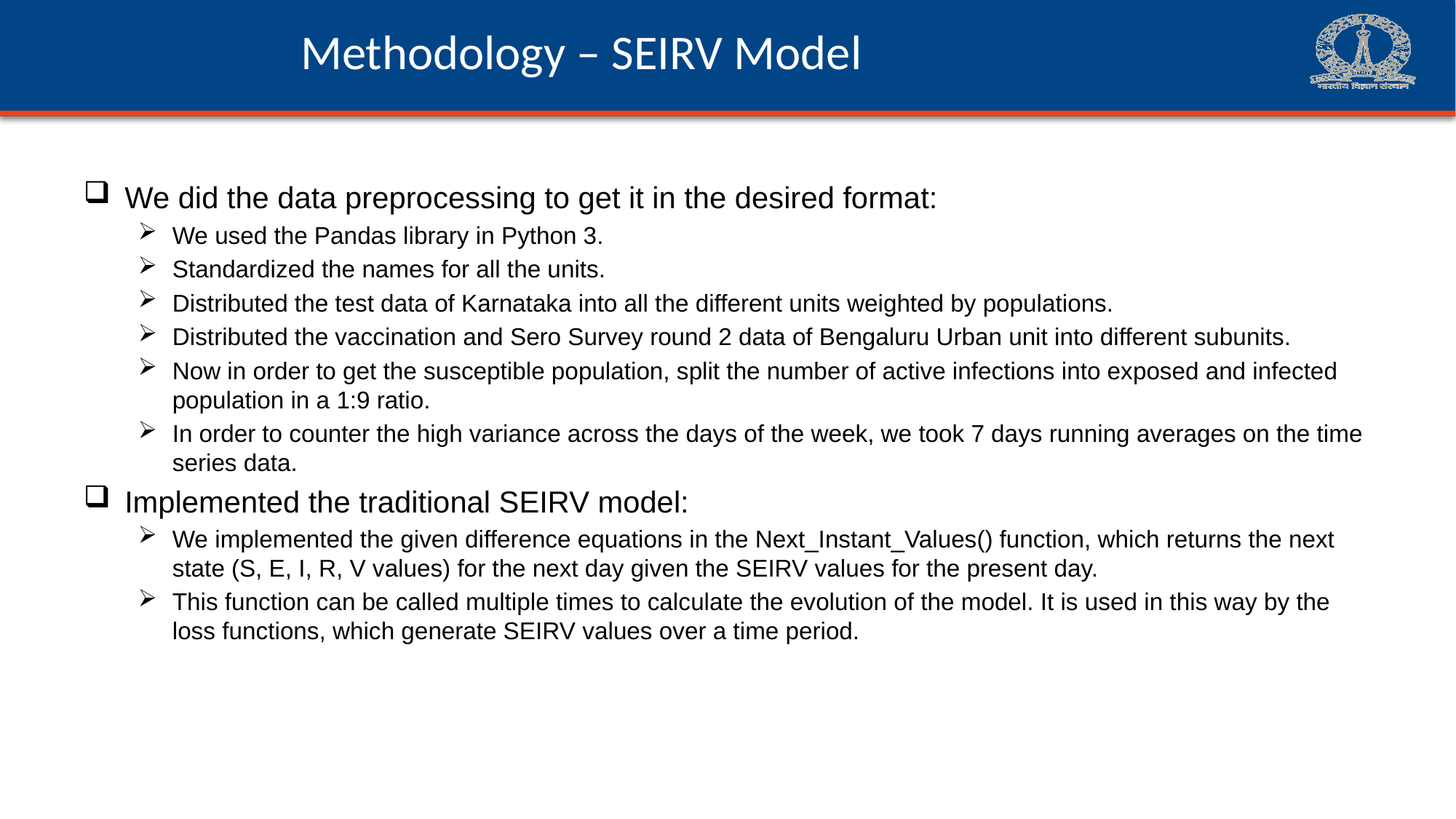

# Methodology – SEIRV Model
We did the data preprocessing to get it in the desired format:
We used the Pandas library in Python 3.
Standardized the names for all the units.
Distributed the test data of Karnataka into all the different units weighted by populations.
Distributed the vaccination and Sero Survey round 2 data of Bengaluru Urban unit into different subunits.
Now in order to get the susceptible population, split the number of active infections into exposed and infected population in a 1:9 ratio.
In order to counter the high variance across the days of the week, we took 7 days running averages on the time series data.
Implemented the traditional SEIRV model:
We implemented the given difference equations in the Next_Instant_Values() function, which returns the next state (S, E, I, R, V values) for the next day given the SEIRV values for the present day.
This function can be called multiple times to calculate the evolution of the model. It is used in this way by the loss functions, which generate SEIRV values over a time period.